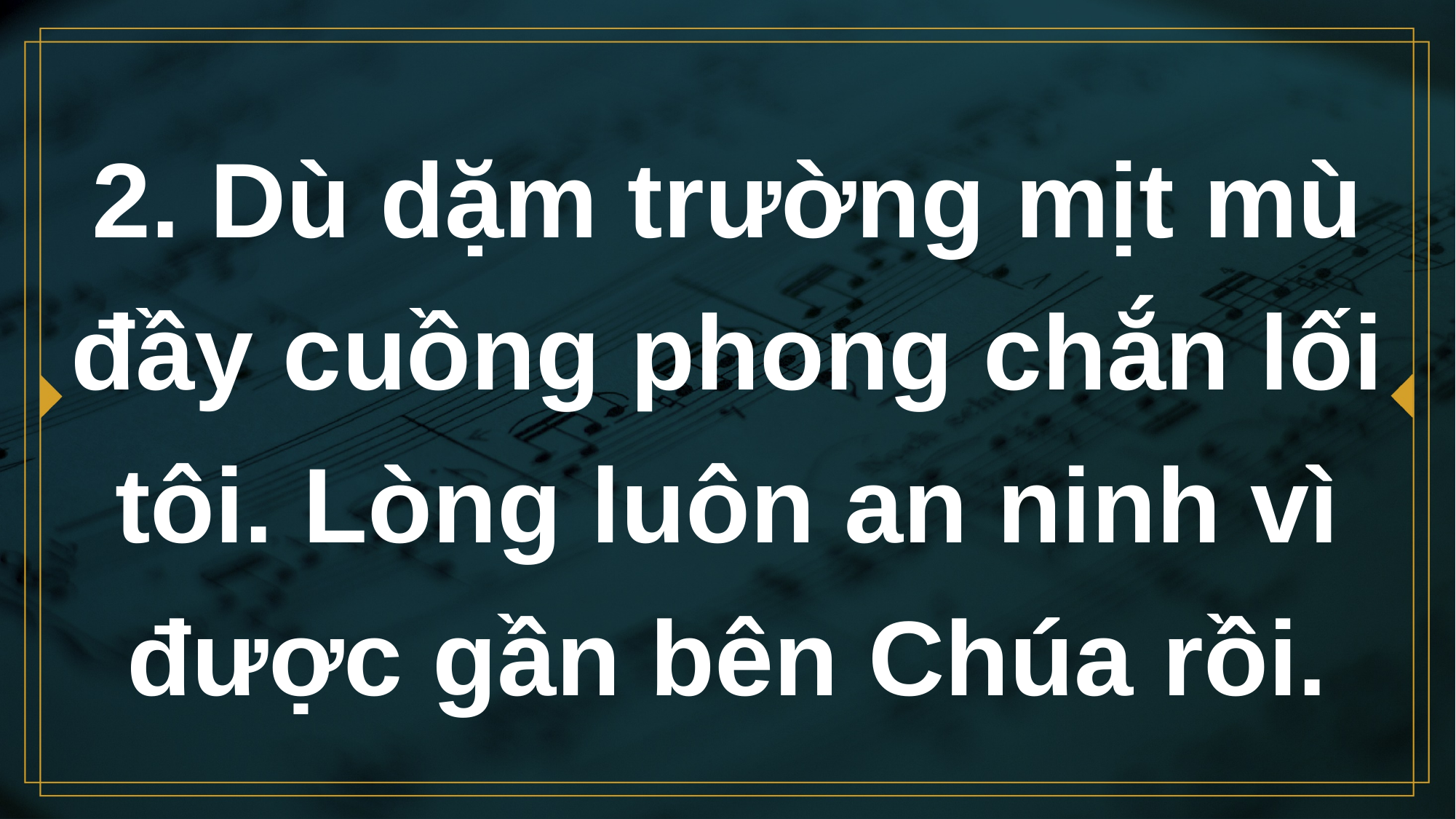

# 2. Dù dặm trường mịt mù đầy cuồng phong chắn lối tôi. Lòng luôn an ninh vì được gần bên Chúa rồi.